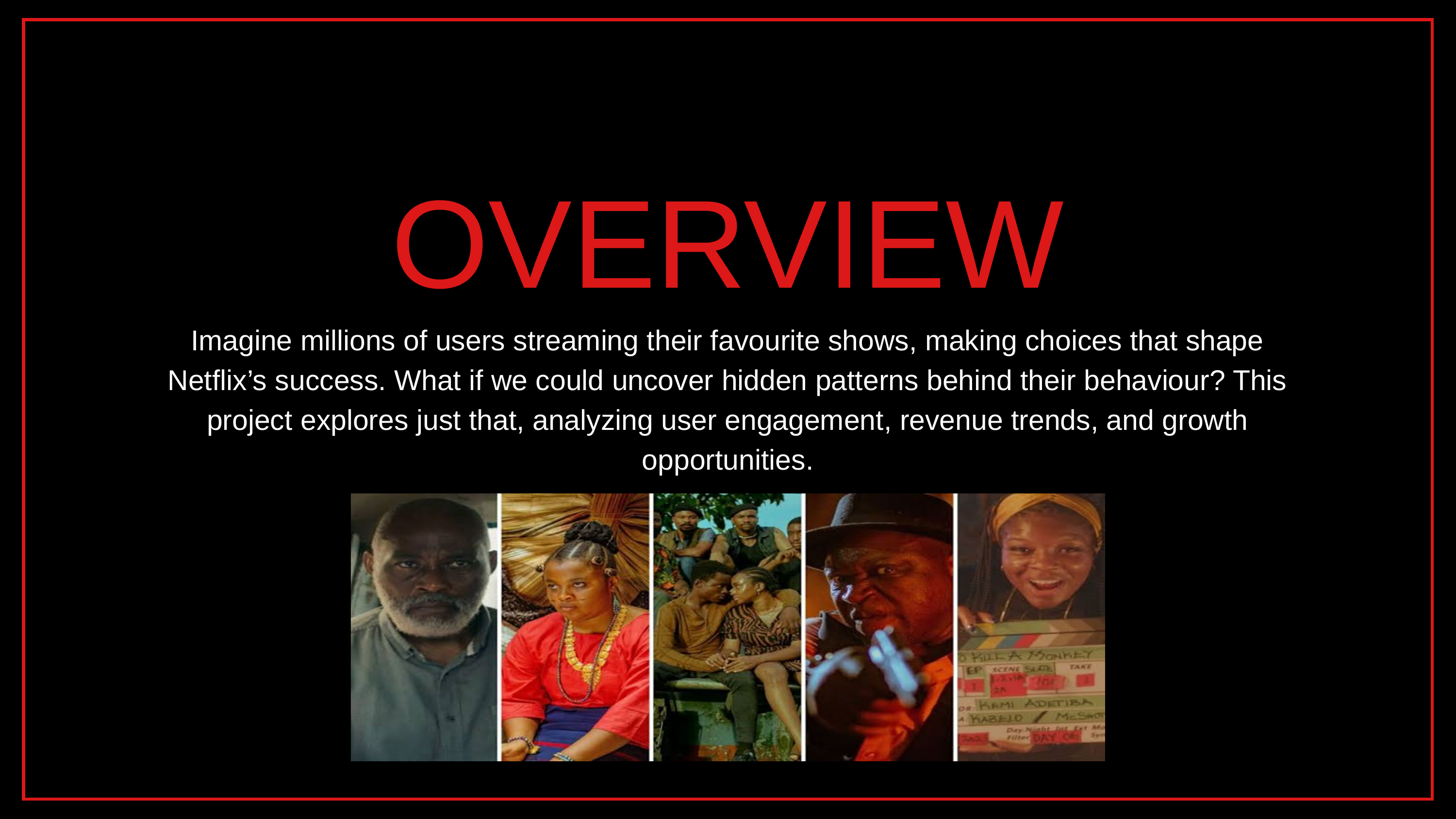

OVERVIEW
Imagine millions of users streaming their favourite shows, making choices that shape Netflix’s success. What if we could uncover hidden patterns behind their behaviour? This project explores just that, analyzing user engagement, revenue trends, and growth opportunities.